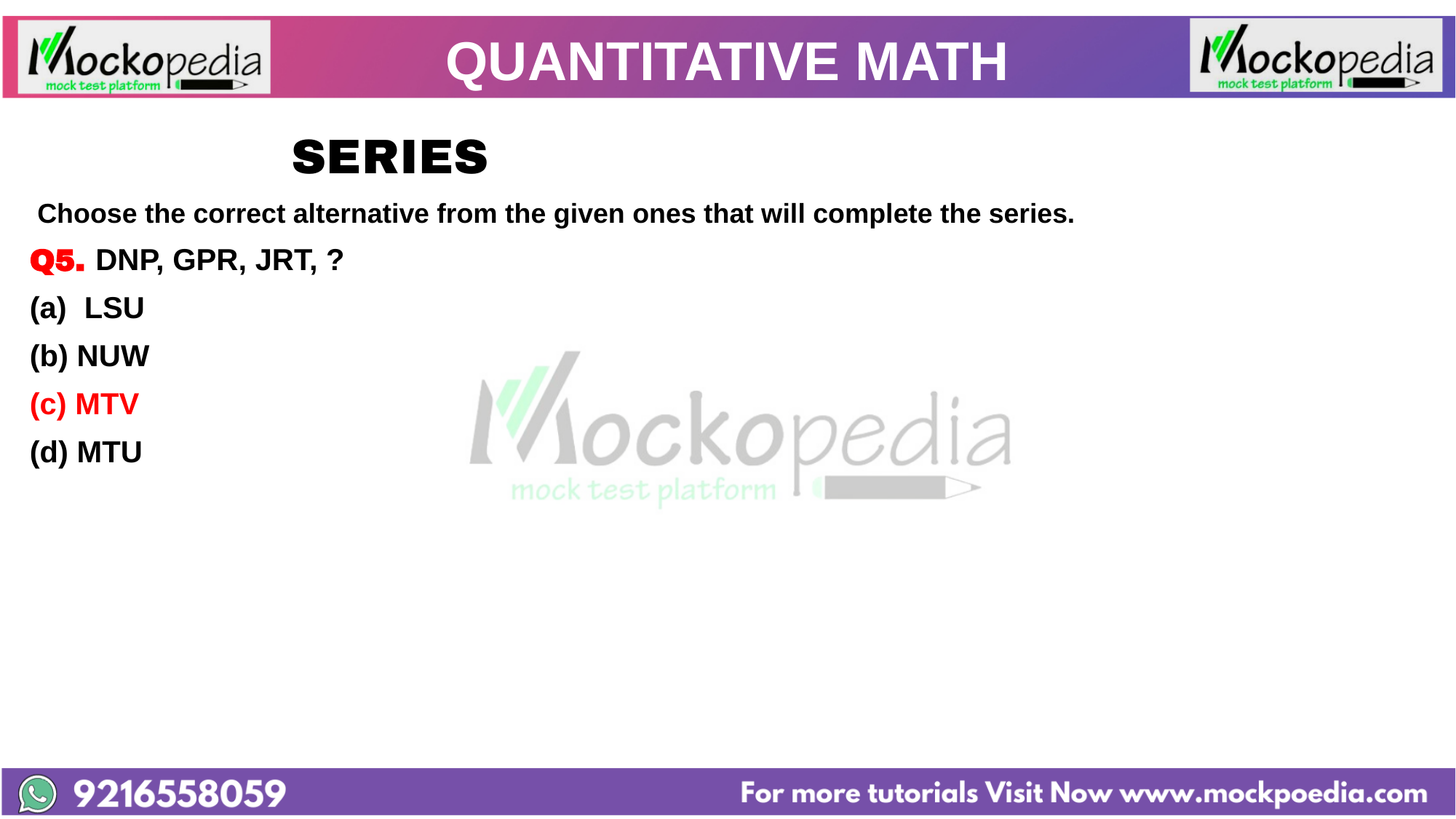

# QUANTITATIVE MATH
			 SERIES
 Choose the correct alternative from the given ones that will complete the series.
Q5. DNP, GPR, JRT, ?
LSU
(b) NUW
(c) MTV
(d) MTU